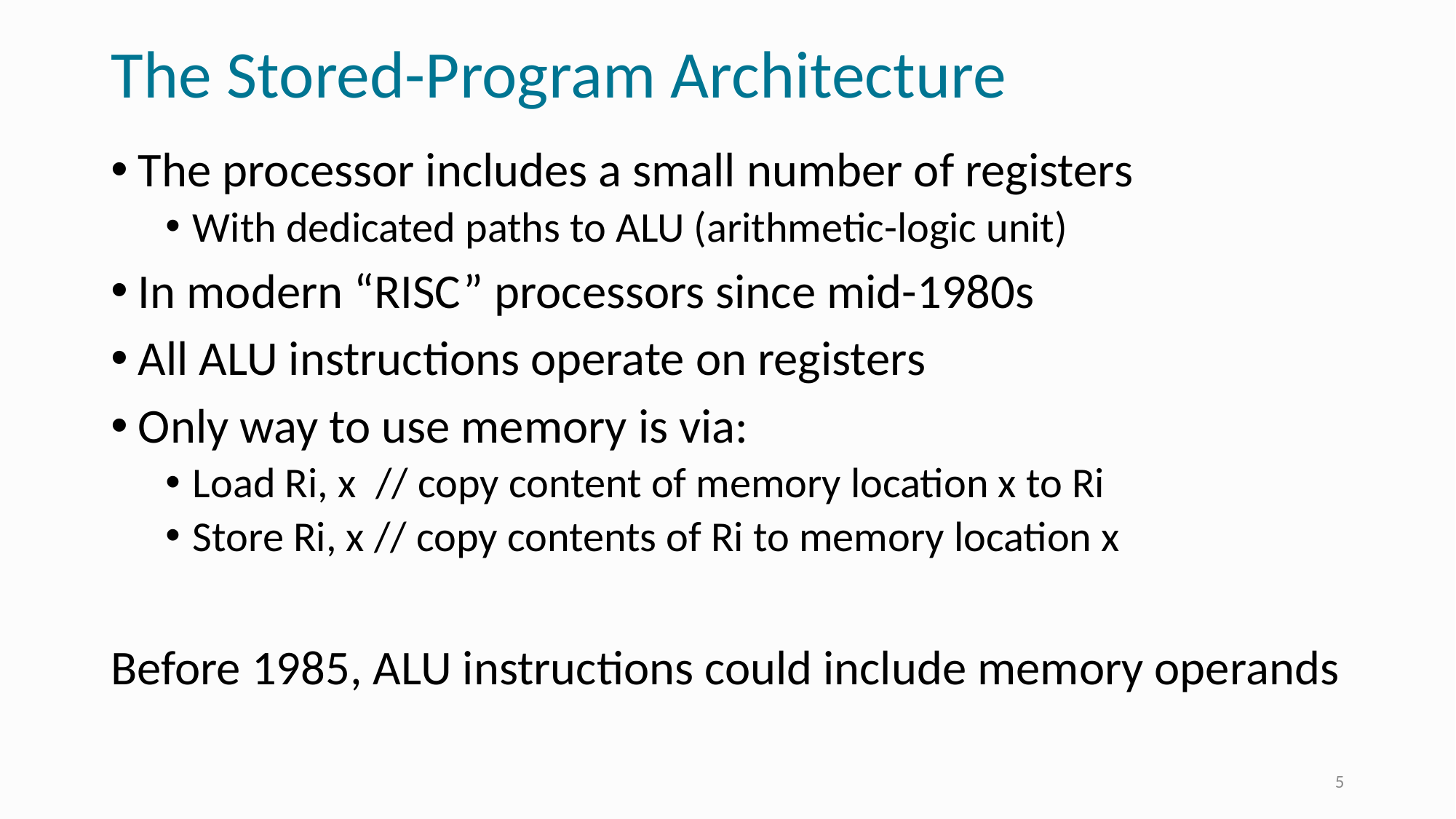

# The Stored-Program Architecture
The processor includes a small number of registers
With dedicated paths to ALU (arithmetic-logic unit)
In modern “RISC” processors since mid-1980s
All ALU instructions operate on registers
Only way to use memory is via:
Load Ri, x  // copy content of memory location x to Ri
Store Ri, x // copy contents of Ri to memory location x

Before 1985, ALU instructions could include memory operands
5